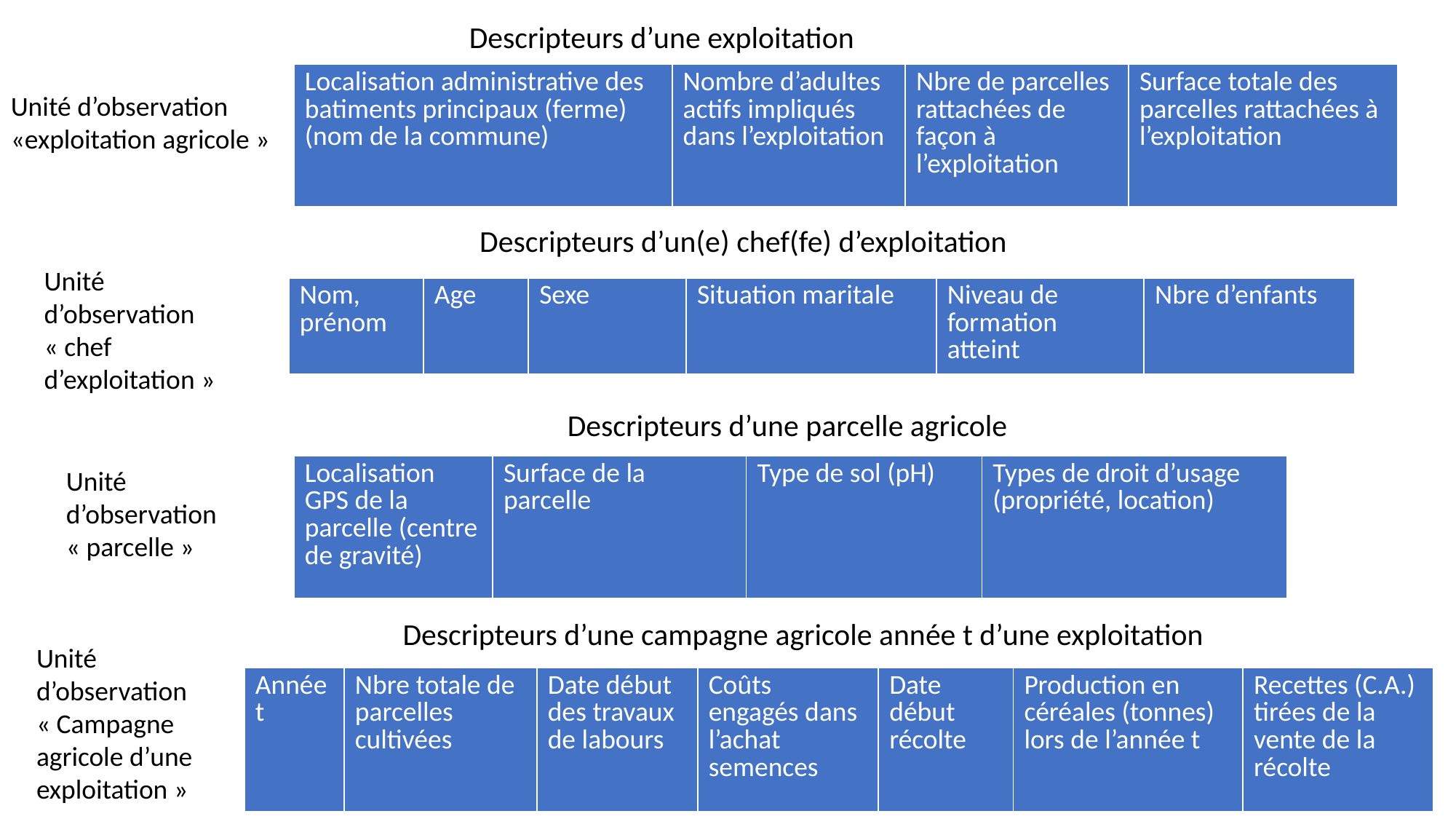

Descripteurs d’une exploitation
| Localisation administrative des batiments principaux (ferme) (nom de la commune) | Nombre d’adultes actifs impliqués dans l’exploitation | Nbre de parcelles rattachées de façon à l’exploitation | Surface totale des parcelles rattachées à l’exploitation |
| --- | --- | --- | --- |
Unité d’observation «exploitation agricole »
Descripteurs d’un(e) chef(fe) d’exploitation
Unité d’observation « chef d’exploitation »
| Nom, prénom | Age | Sexe | Situation maritale | Niveau de formation atteint | Nbre d’enfants |
| --- | --- | --- | --- | --- | --- |
Descripteurs d’une parcelle agricole
| Localisation GPS de la parcelle (centre de gravité) | Surface de la parcelle | Type de sol (pH) | Types de droit d’usage (propriété, location) |
| --- | --- | --- | --- |
Unité d’observation « parcelle »
Descripteurs d’une campagne agricole année t d’une exploitation
Unité d’observation « Campagne agricole d’une exploitation »
| Année t | Nbre totale de parcelles cultivées | Date début des travaux de labours | Coûts engagés dans l’achat semences | Date début récolte | Production en céréales (tonnes) lors de l’année t | Recettes (C.A.) tirées de la vente de la récolte |
| --- | --- | --- | --- | --- | --- | --- |

8